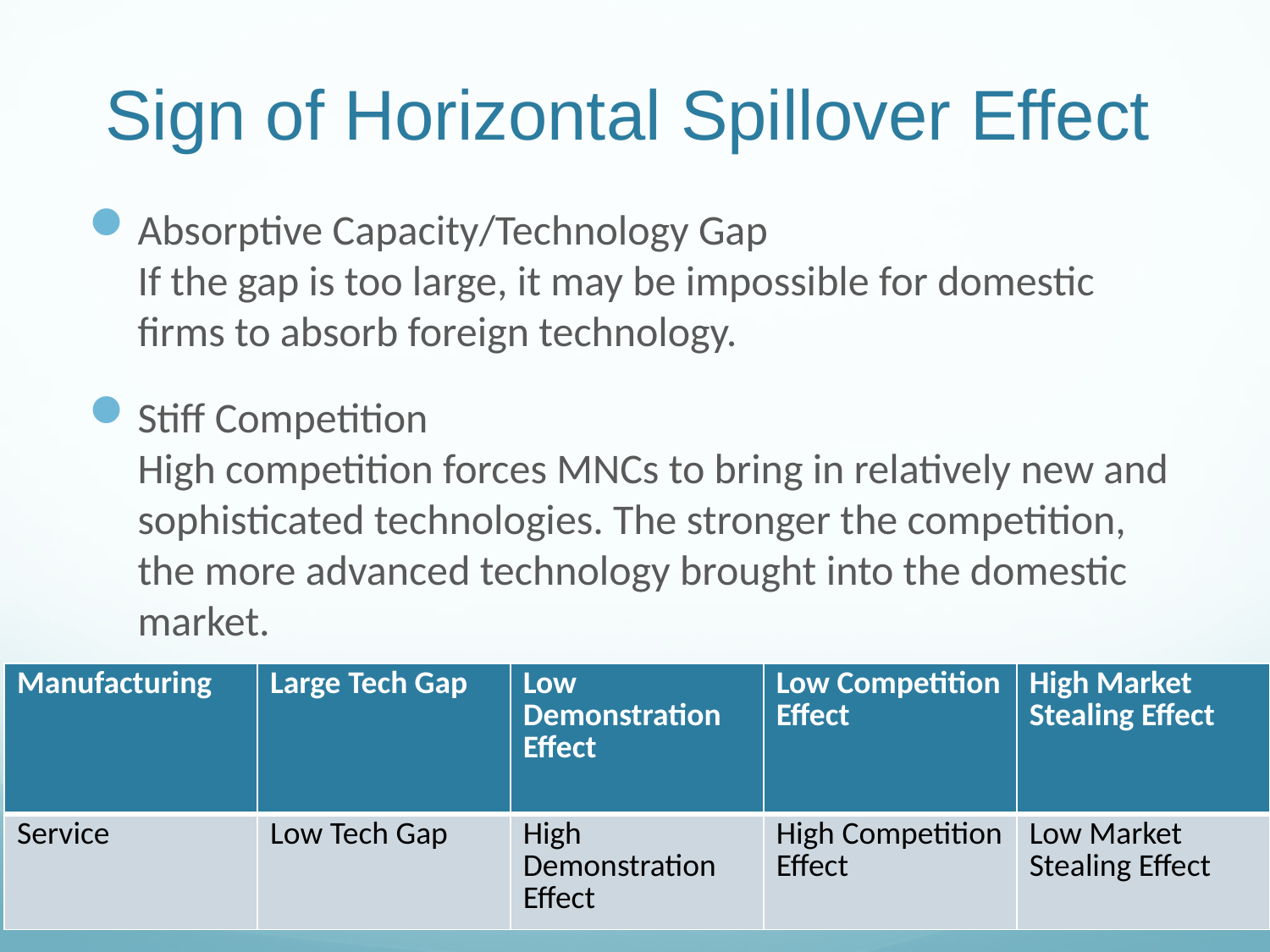

# Sign of Horizontal Spillover Effect
Absorptive Capacity/Technology Gap
If the gap is too large, it may be impossible for domestic firms to absorb foreign technology.
Stiff Competition
High competition forces MNCs to bring in relatively new and sophisticated technologies. The stronger the competition, the more advanced technology brought into the domestic market.

| Manufacturing | Large Tech Gap | Low Demonstration Effect | Low Competition Effect | High Market Stealing Effect |
| --- | --- | --- | --- | --- |
| Service | Low Tech Gap | High Demonstration Effect | High Competition Effect | Low Market Stealing Effect |
37